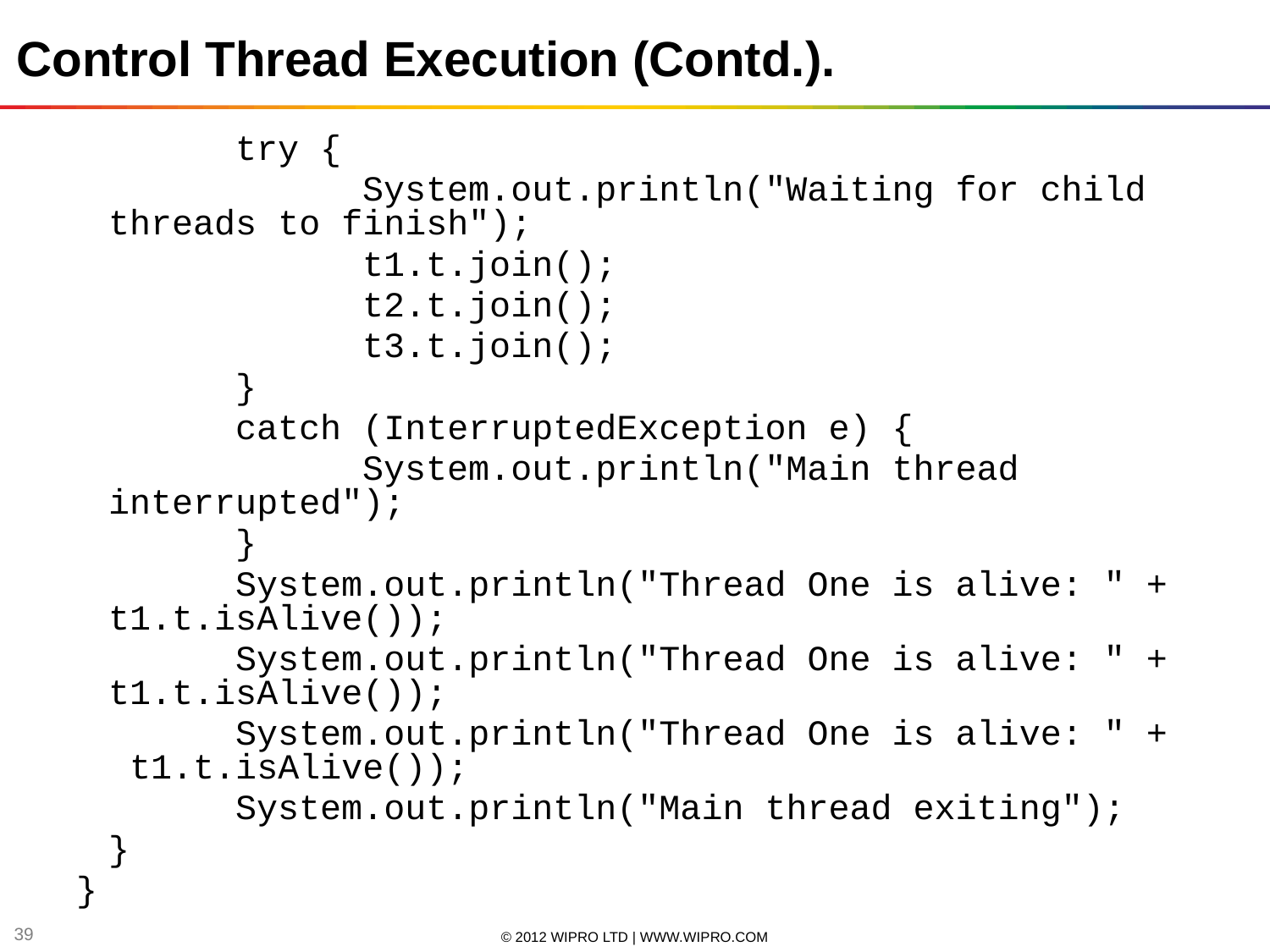

# Control Thread Execution (Contd.).
		try {
		      System.out.println("Waiting for child  threads to finish");
		      t1.t.join();
		      t2.t.join();
		      t3.t.join();
		}
		catch (InterruptedException e) {
		      System.out.println("Main thread interrupted");
		}
		System.out.println("Thread One is alive: " +  t1.t.isAlive());
		System.out.println("Thread One is alive: " +  t1.t.isAlive());
		System.out.println("Thread One is alive: " +   t1.t.isAlive());
		System.out.println("Main thread exiting");
	}
}